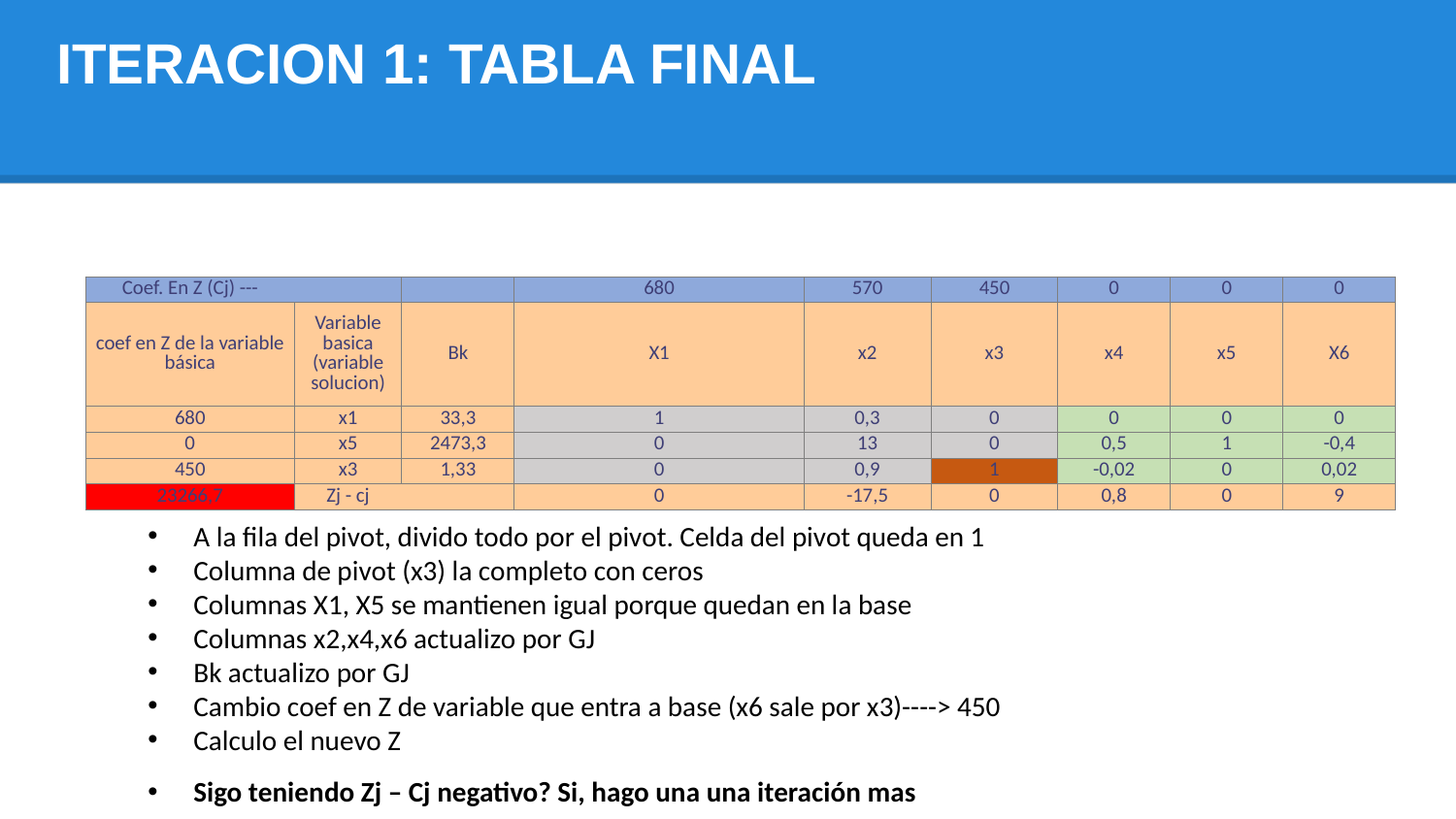

ITERACION 1: TABLA FINAL

| Coef. En Z (Cj) --- |  |  | 680 | 570 | 450 | 0 | 0 | 0 |
| --- | --- | --- | --- | --- | --- | --- | --- | --- |
| coef en Z de la variable básica | Variable basica (variable solucion) | Bk | X1 | x2 | x3 | x4 | x5 | X6 |
| 680 | x1 | 33,3 | 1 | 0,3 | 0 | 0 | 0 | 0 |
| 0 | x5 | 2473,3 | 0 | 13 | 0 | 0,5 | 1 | -0,4 |
| 450 | x3 | 1,33 | 0 | 0,9 | 1 | -0,02 | 0 | 0,02 |
| 23266,7 | Zj - cj |  | 0 | -17,5 | 0 | 0,8 | 0 | 9 |

A la fila del pivot, divido todo por el pivot. Celda del pivot queda en 1
Columna de pivot (x3) la completo con ceros
Columnas X1, X5 se mantienen igual porque quedan en la base
Columnas x2,x4,x6 actualizo por GJ
Bk actualizo por GJ
Cambio coef en Z de variable que entra a base (x6 sale por x3)----> 450
Calculo el nuevo Z

Sigo teniendo Zj – Cj negativo? Si, hago una una iteración mas